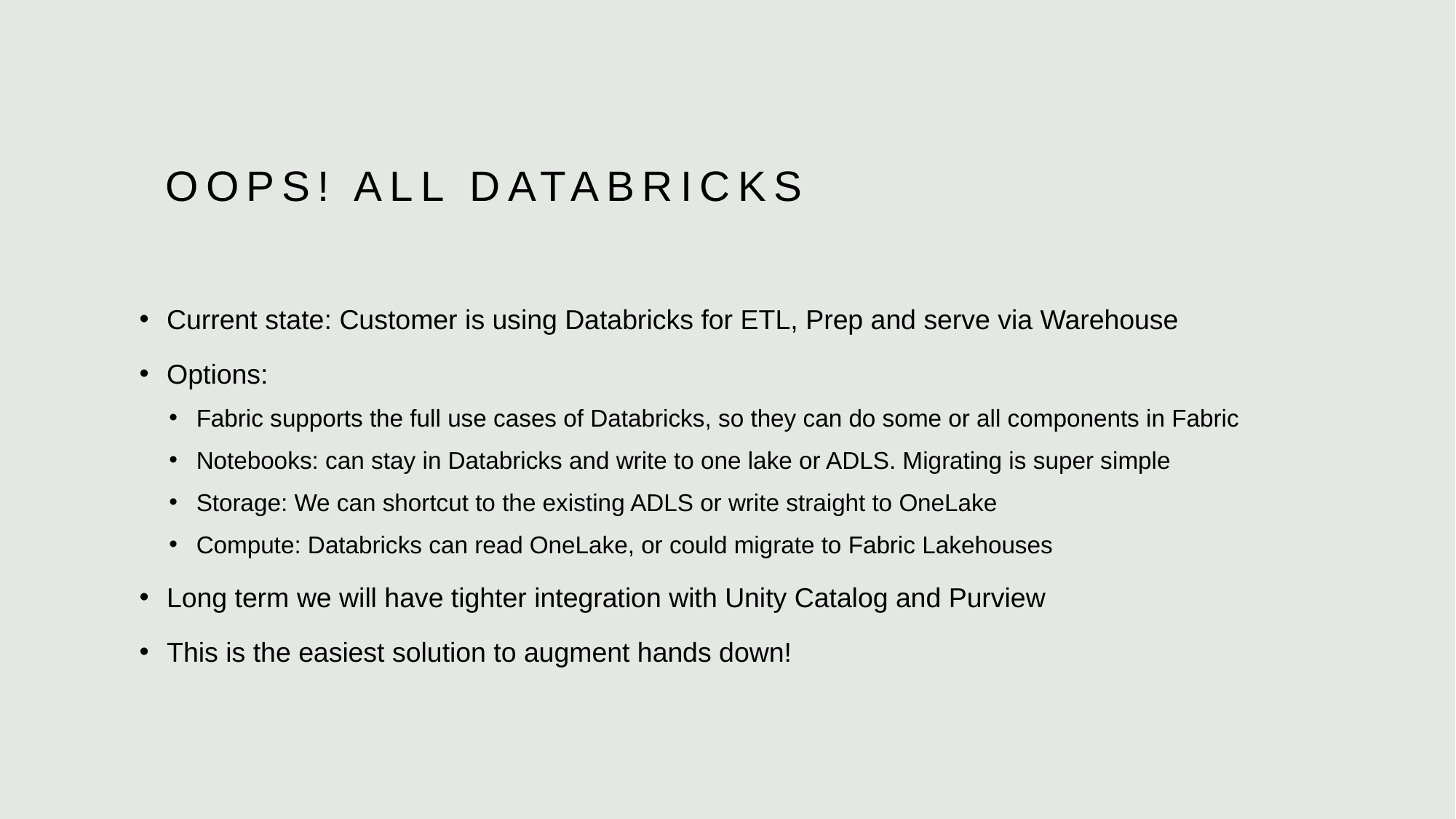

# Oops! All Databricks
Current state: Customer is using Databricks for ETL, Prep and serve via Warehouse
Options:
Fabric supports the full use cases of Databricks, so they can do some or all components in Fabric
Notebooks: can stay in Databricks and write to one lake or ADLS. Migrating is super simple
Storage: We can shortcut to the existing ADLS or write straight to OneLake
Compute: Databricks can read OneLake, or could migrate to Fabric Lakehouses
Long term we will have tighter integration with Unity Catalog and Purview
This is the easiest solution to augment hands down!